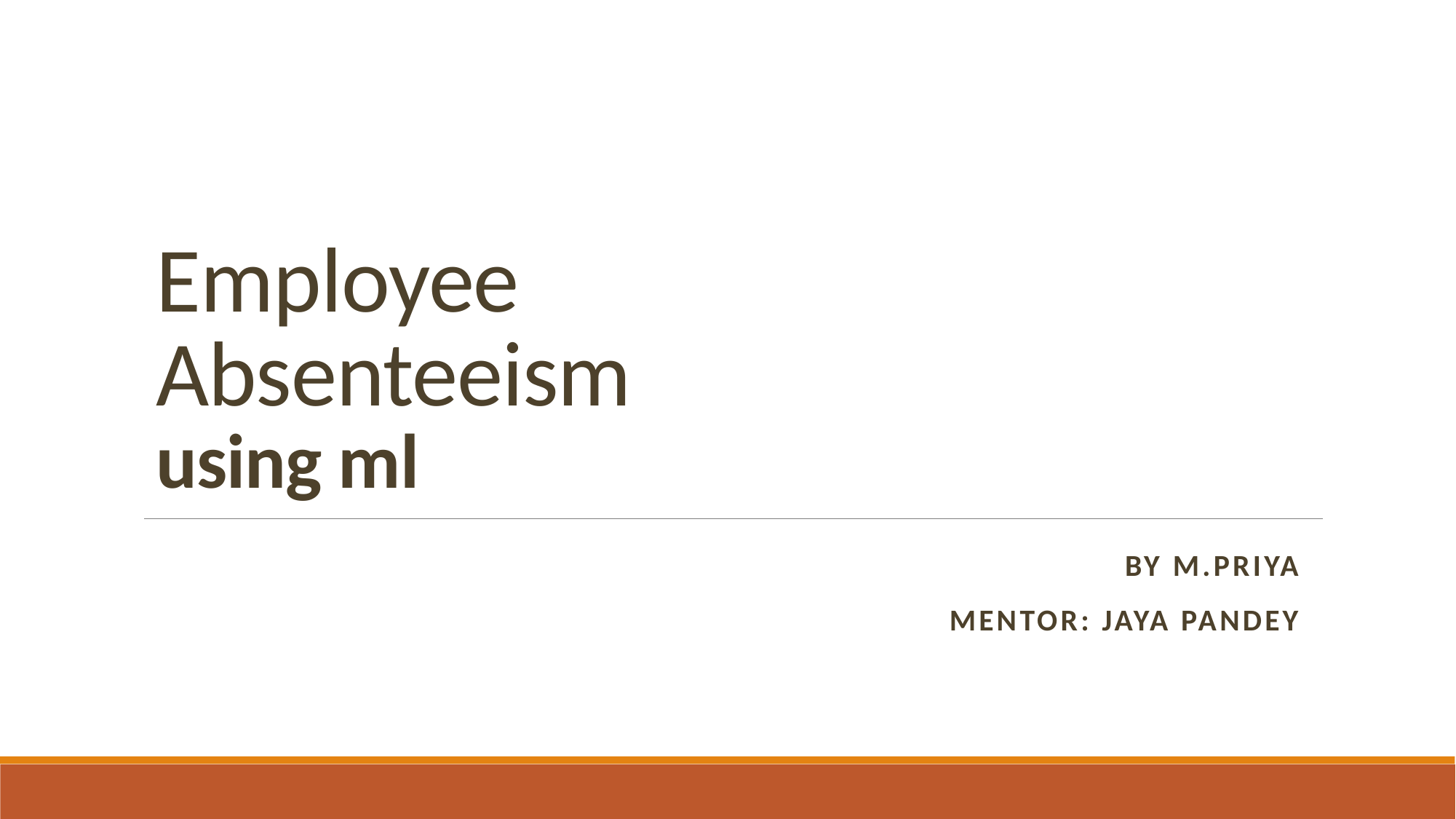

# Employee Absenteeism using ml
By m.Priya
Mentor: jaya pandey